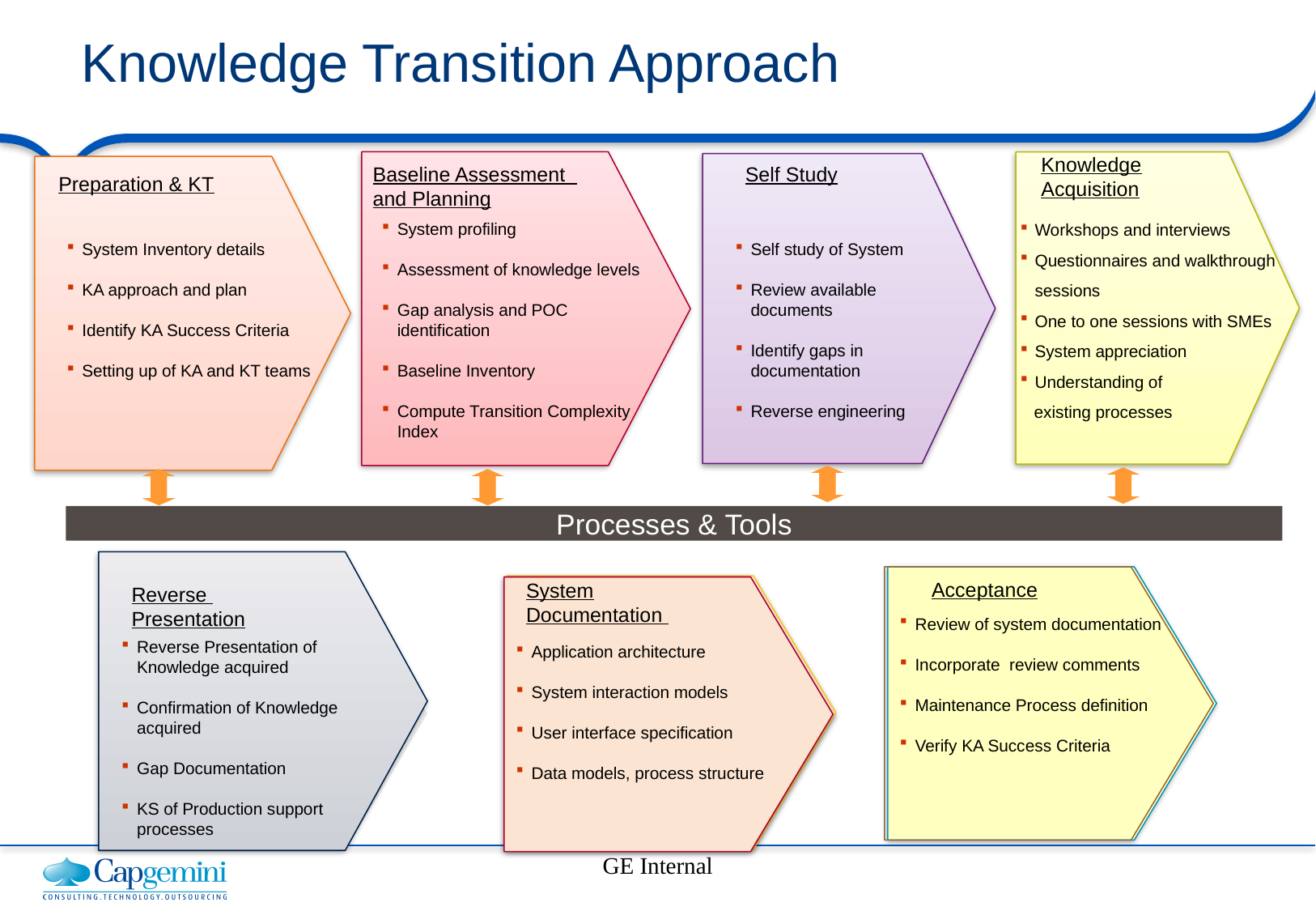

# Knowledge Transition Approach

Knowledge Acquisition

Baseline Assessment
and Planning
Self Study

Preparation & KT

Workshops and interviews
Questionnaires and walkthrough sessions
One to one sessions with SMEs
System appreciation
Understanding of
   existing processes

System profiling

Assessment of knowledge levels

Gap analysis and POC identification

Baseline Inventory

Compute Transition Complexity Index

System Inventory details

KA approach and plan

Identify KA Success Criteria

Setting up of KA and KT teams

Self study of System

Review available documents

Identify gaps in documentation

Reverse engineering

Processes & Tools

Acceptance

System
Documentation
Reverse
Presentation

Review of system documentation

Incorporate  review comments

Maintenance Process definition

Verify KA Success Criteria

Reverse Presentation of Knowledge acquired

Confirmation of Knowledge acquired

Gap Documentation

KS of Production support processes

Application architecture

System interaction models

User interface specification

Data models, process structure
GE Internal